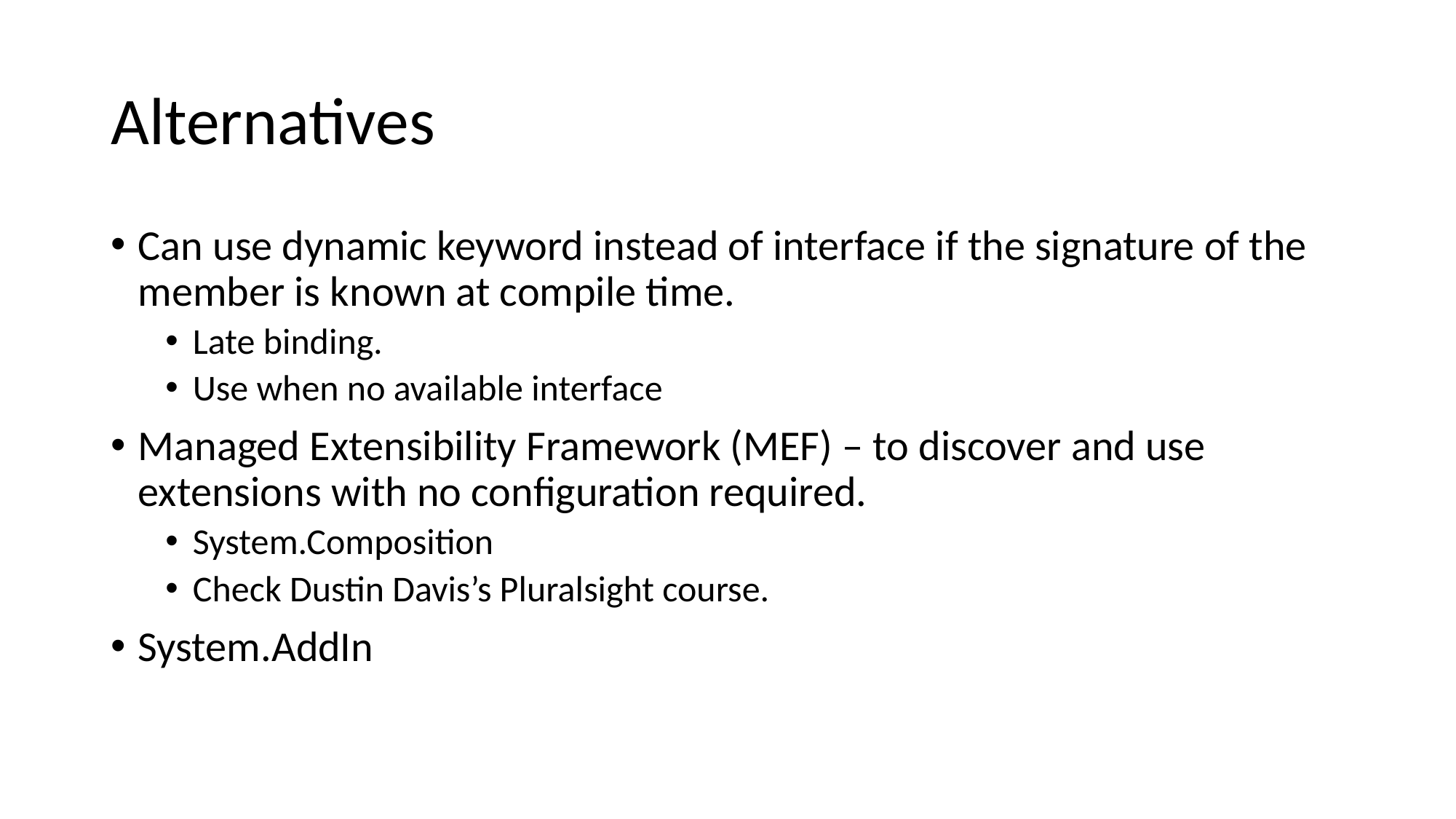

# Alternatives
Can use dynamic keyword instead of interface if the signature of the member is known at compile time.
Late binding.
Use when no available interface
Managed Extensibility Framework (MEF) – to discover and use extensions with no configuration required.
System.Composition
Check Dustin Davis’s Pluralsight course.
System.AddIn